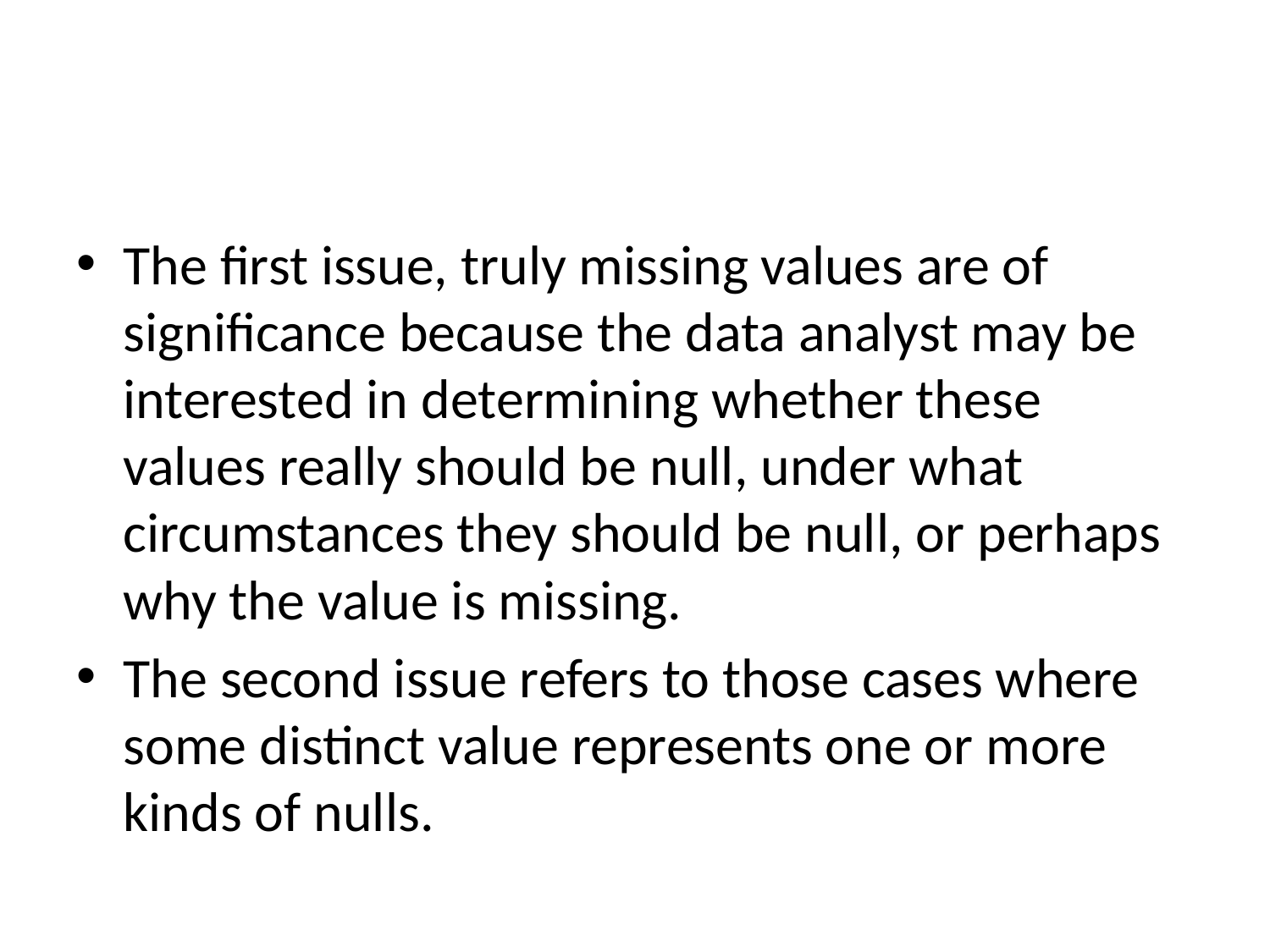

#
The first issue, truly missing values are of significance because the data analyst may be interested in determining whether these values really should be null, under what circumstances they should be null, or perhaps why the value is missing.
The second issue refers to those cases where some distinct value represents one or more kinds of nulls.